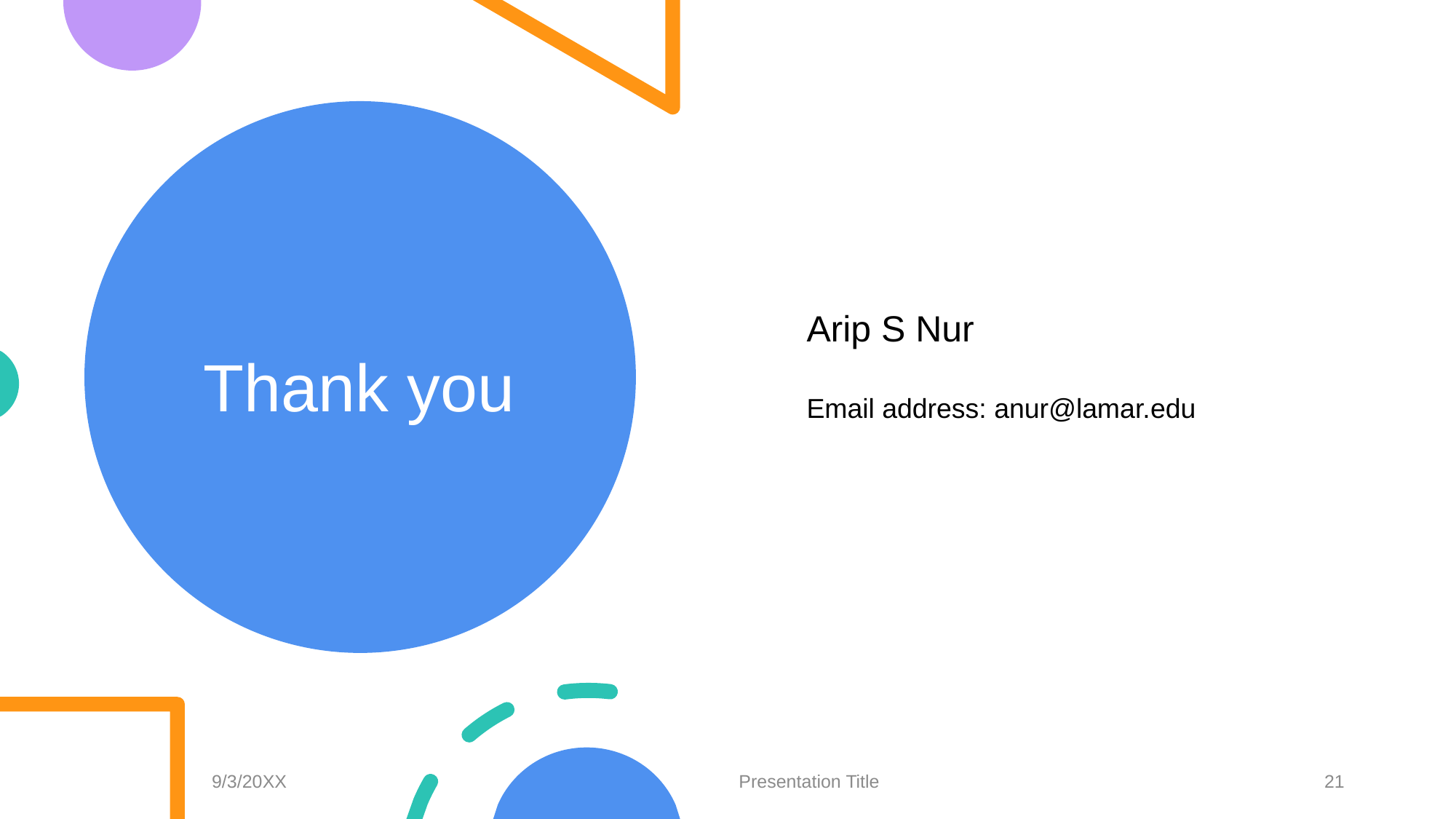

# Thank you
Arip S Nur
Email address: anur@lamar.edu

9/3/20XX
Presentation Title
21